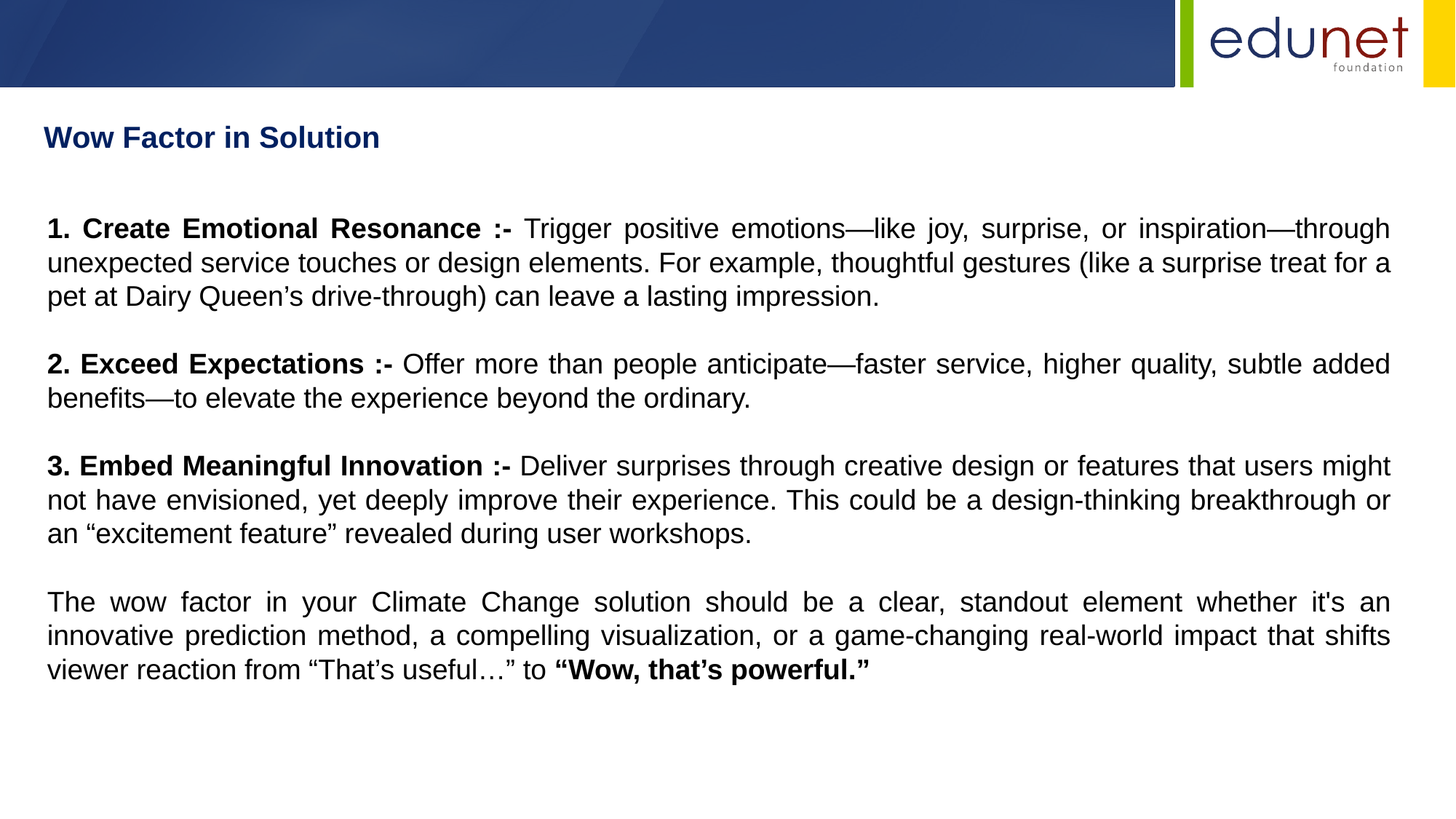

Wow Factor in Solution
1. Create Emotional Resonance :- Trigger positive emotions—like joy, surprise, or inspiration—through unexpected service touches or design elements. For example, thoughtful gestures (like a surprise treat for a pet at Dairy Queen’s drive-through) can leave a lasting impression.

2. Exceed Expectations :- Offer more than people anticipate—faster service, higher quality, subtle added benefits—to elevate the experience beyond the ordinary.

3. Embed Meaningful Innovation :- Deliver surprises through creative design or features that users might not have envisioned, yet deeply improve their experience. This could be a design-thinking breakthrough or an “excitement feature” revealed during user workshops.

The wow factor in your Climate Change solution should be a clear, standout element whether it's an innovative prediction method, a compelling visualization, or a game-changing real-world impact that shifts viewer reaction from “That’s useful…” to “Wow, that’s powerful.”